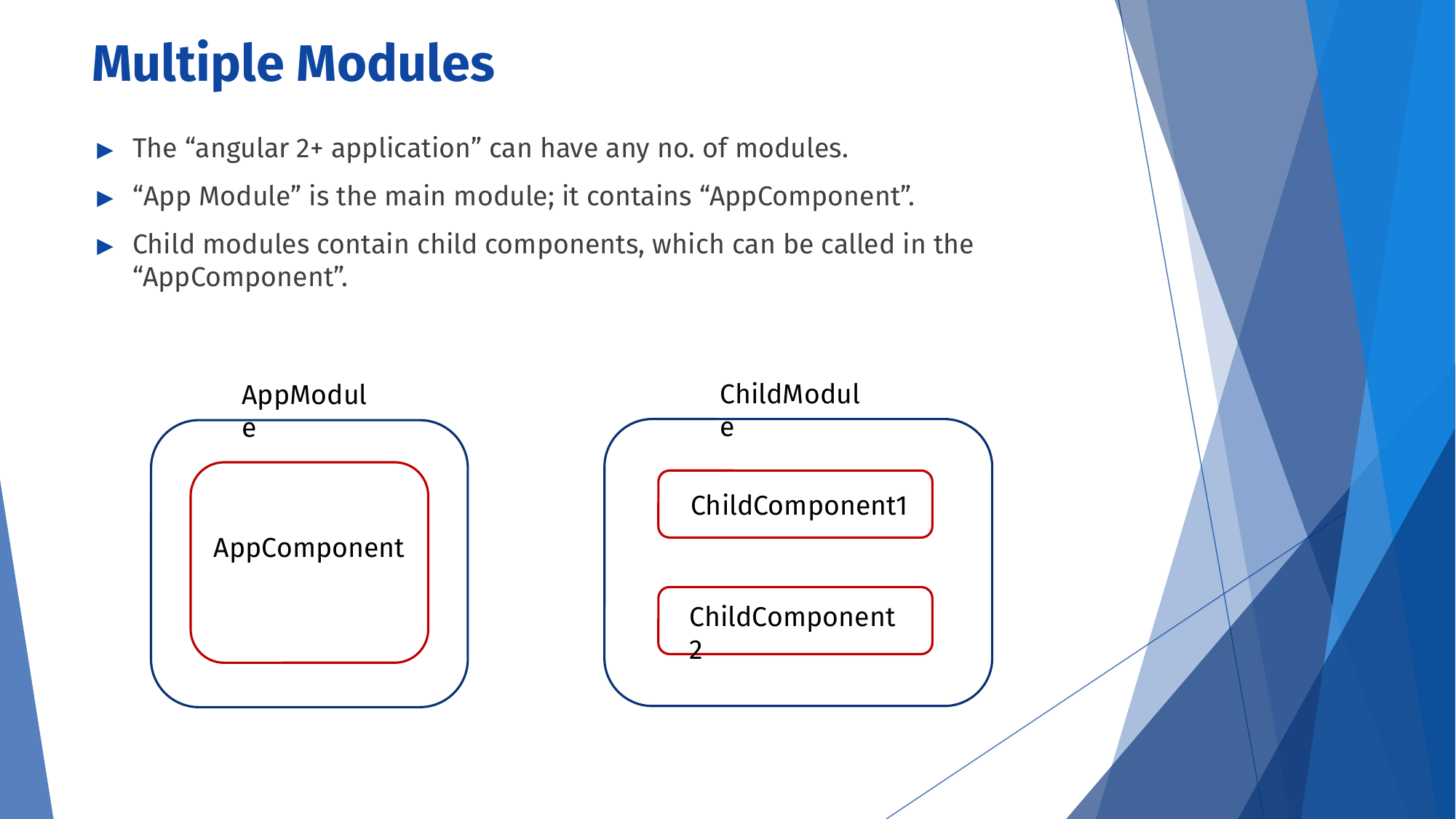

# Multiple Modules
The “angular 2+ application” can have any no. of modules.
“App Module” is the main module; it contains “AppComponent”.
Child modules contain child components, which can be called in the “AppComponent”.
ChildModule
AppModule

AppComponentA

ChildComponent1

ChildComponent2